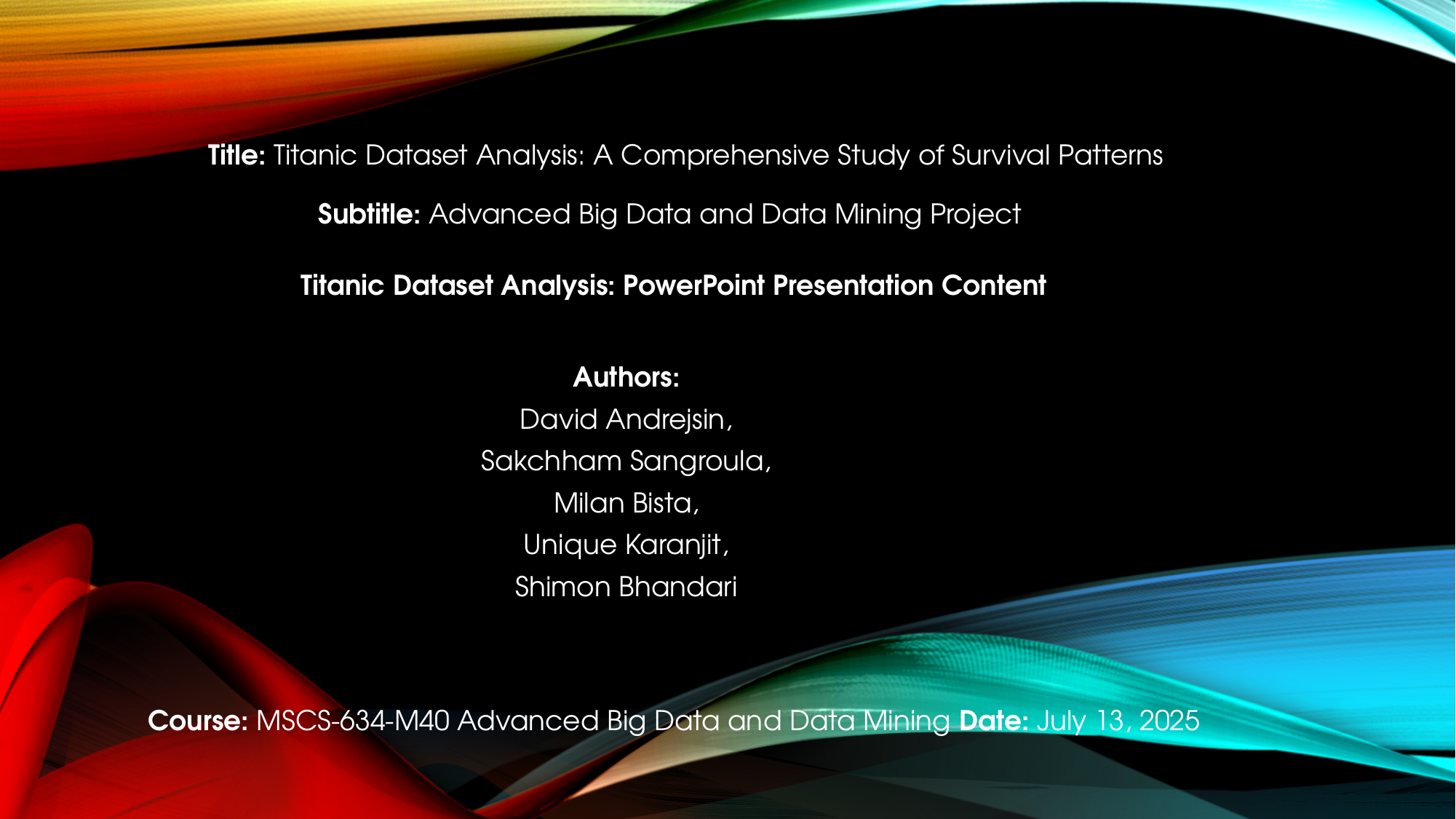

Title: Titanic Dataset Analysis: A Comprehensive Study of Survival Patterns
Subtitle: Advanced Big Data and Data Mining Project
Titanic Dataset Analysis: PowerPoint Presentation Content

Authors:
David Andrejsin,
Sakchham Sangroula,
Milan Bista,
Unique Karanjit,
Shimon Bhandari
Course: MSCS-634-M40 Advanced Big Data and Data Mining Date: July 13, 2025